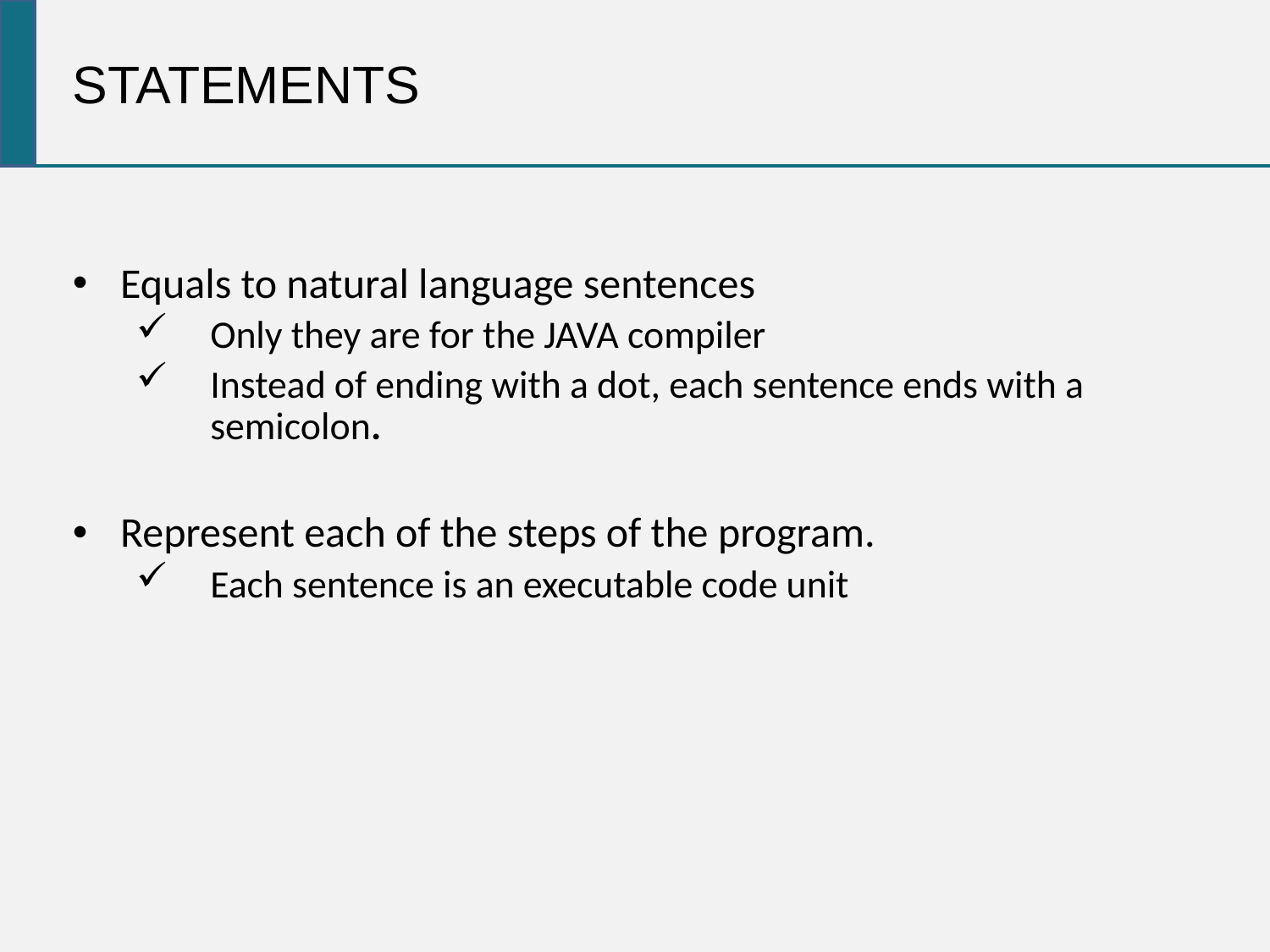

statements

Equals to natural language sentences
Only they are for the JAVA compiler
Instead of ending with a dot, each sentence ends with a semicolon.

Represent each of the steps of the program.
Each sentence is an executable code unit